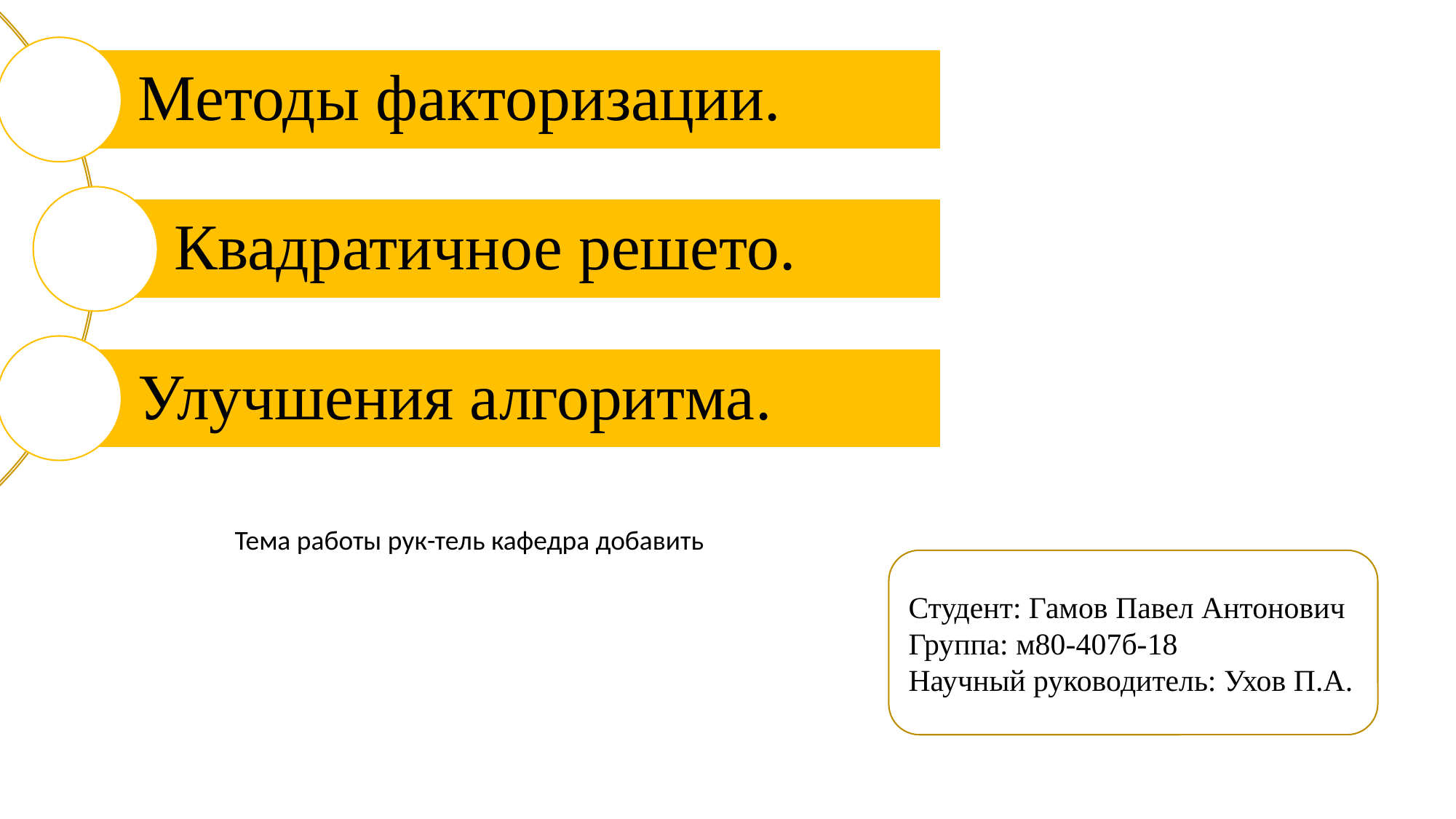

Методы факторизации.
Квадратичное решето.
Улучшения алгоритма.
Тема работы рук-тель кафедра добавить
Студент: Гамов Павел Антонович
Группа: м80-407б-18
Научный руководитель: Ухов П.А.